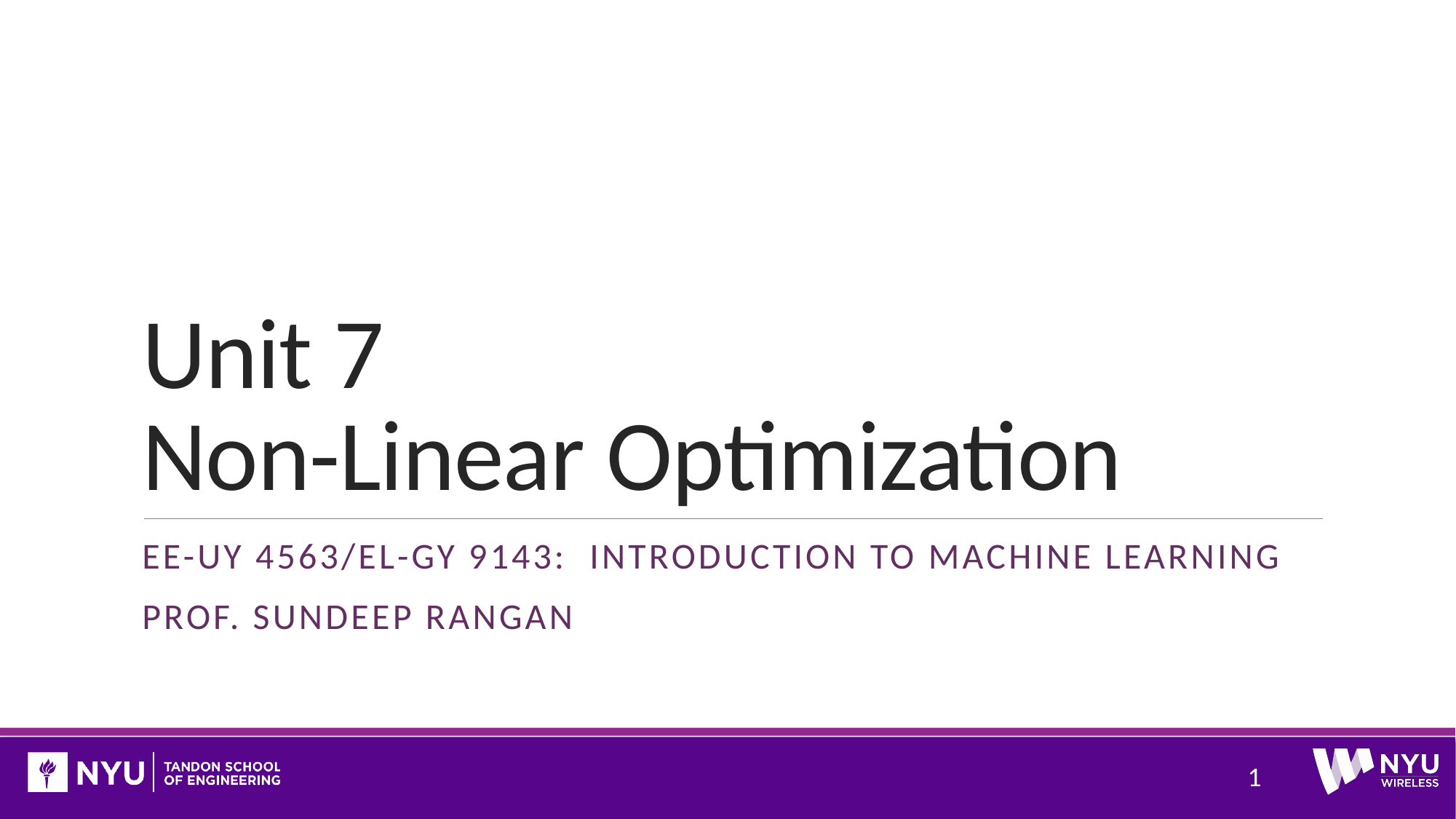

# Unit 7 Non-Linear Optimization
EE-uy 4563/EL-GY 9143:  Introduction to machine learning
Prof. Sundeep rangan
1